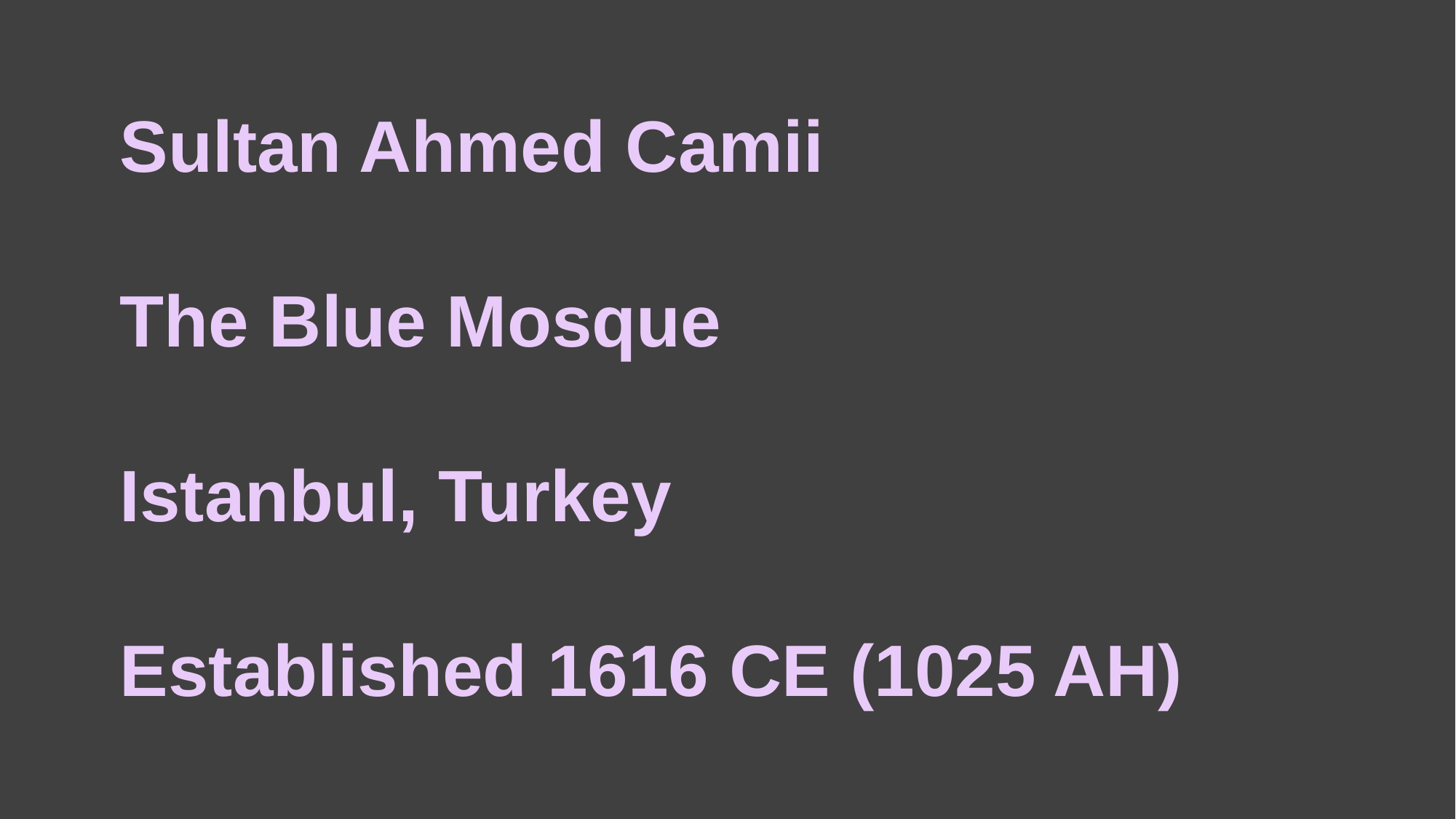

Sultan Ahmed Camii
	The Blue Mosque
	Istanbul, Turkey
	Established 1616 CE (1025 AH)